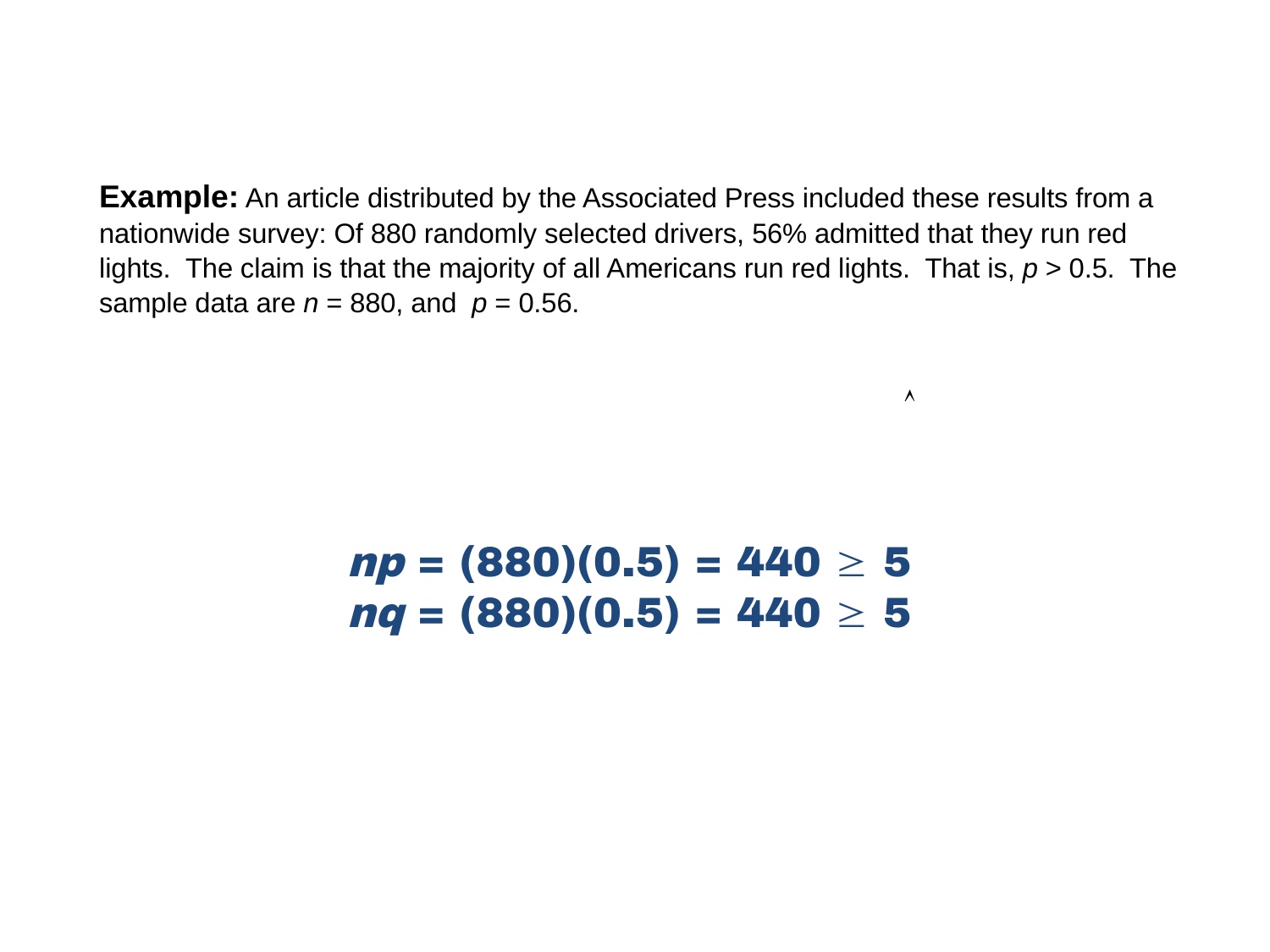

# Example: An article distributed by the Associated Press included these results from a nationwide survey: Of 880 randomly selected drivers, 56% admitted that they run red lights.  The claim is that the majority of all Americans run red lights.  That is, p > 0.5.  The sample data are n = 880, and  p = 0.56.
∧
np = (880)(0.5) = 440 ≥ 5
nq = (880)(0.5) = 440 ≥ 5